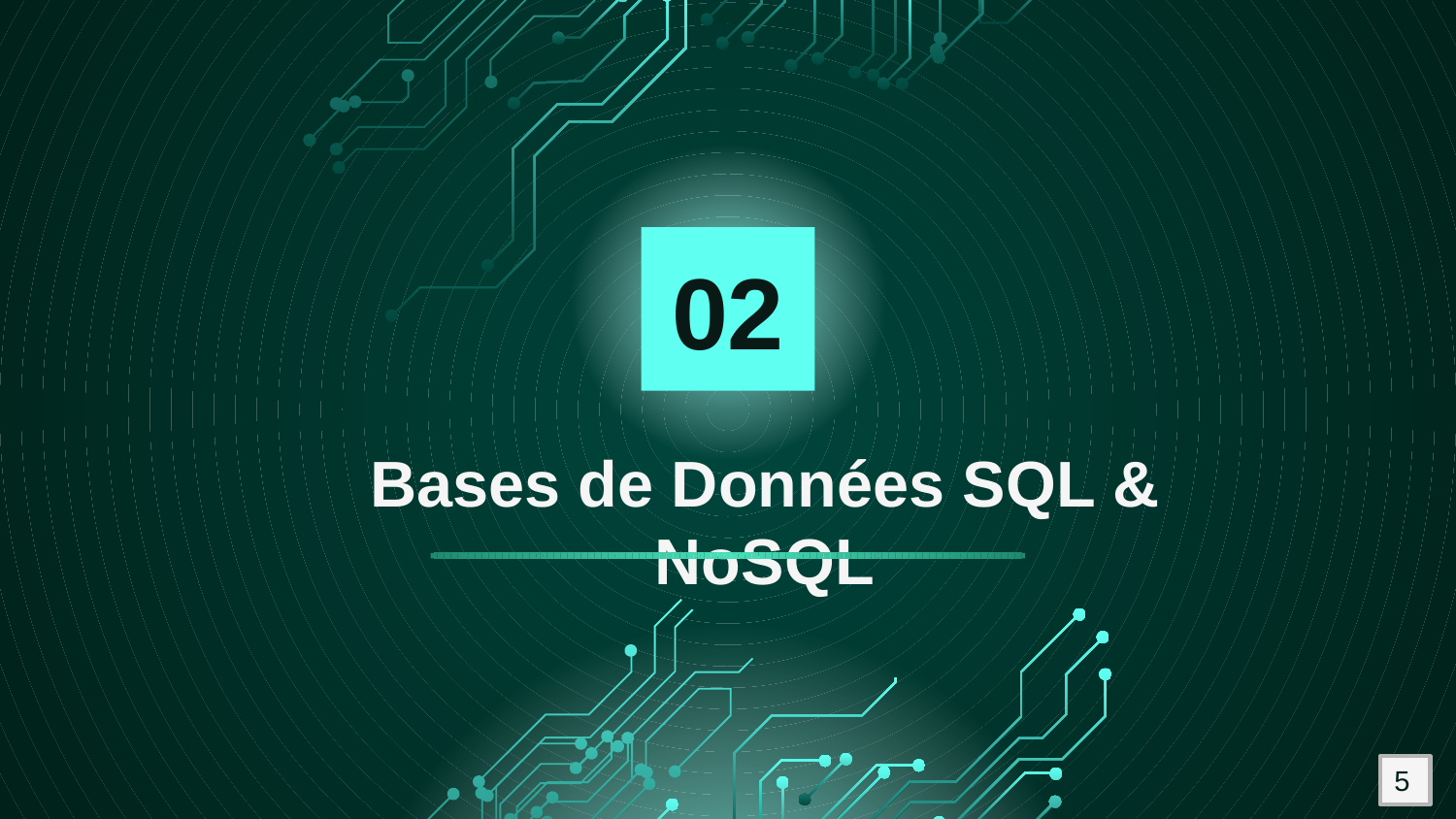

02
# Bases de Données SQL & NoSQL

5